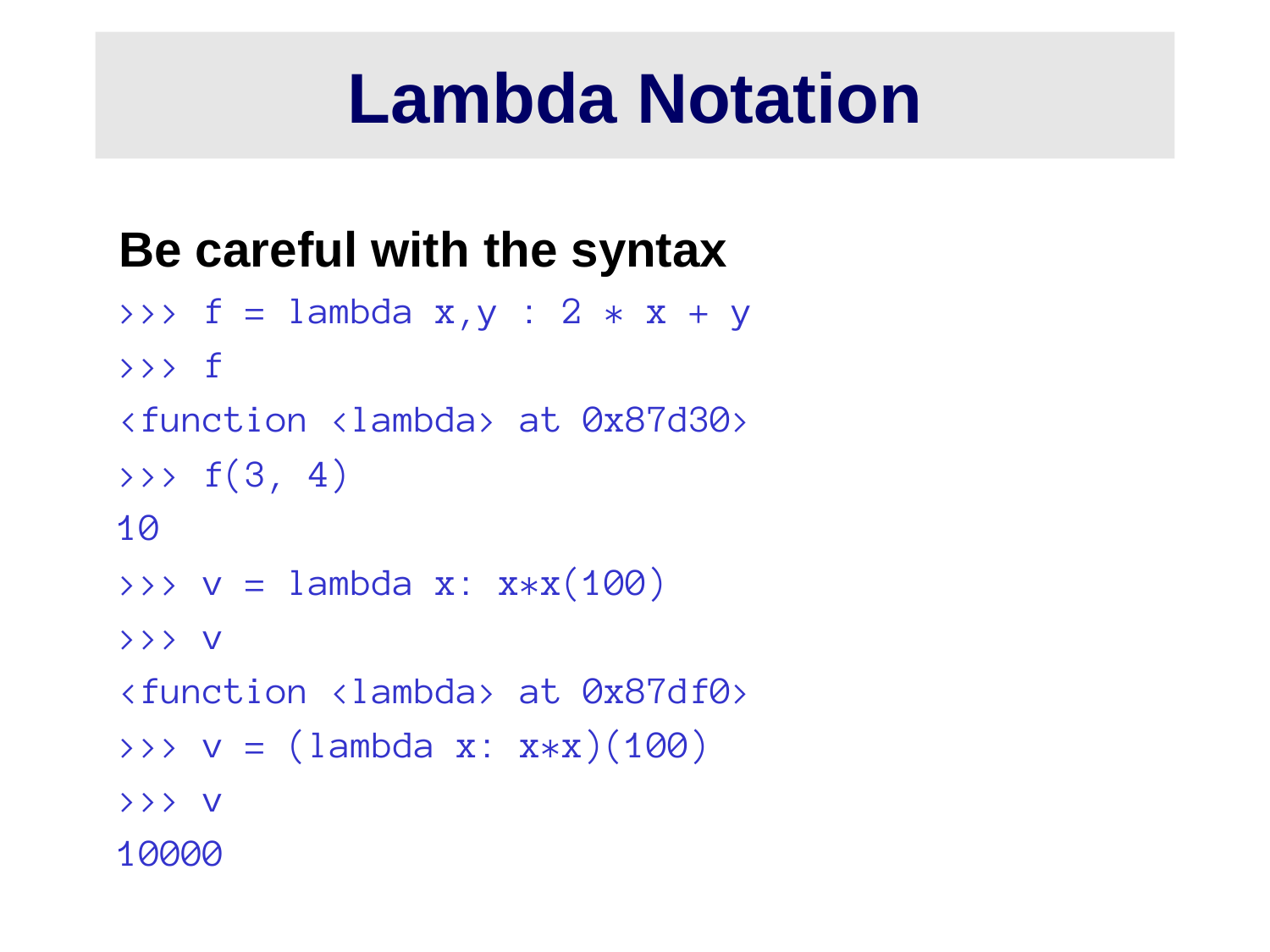

# Lambda Notation
Be careful with the syntax
>>> f = lambda x,y : 2 * x + y
>>> f
<function <lambda> at 0x87d30>
>>> f(3, 4)
10
>>> v = lambda x: x*x(100)
>>> v
<function <lambda> at 0x87df0>
>>> v = (lambda x: x*x)(100)
>>> v
10000